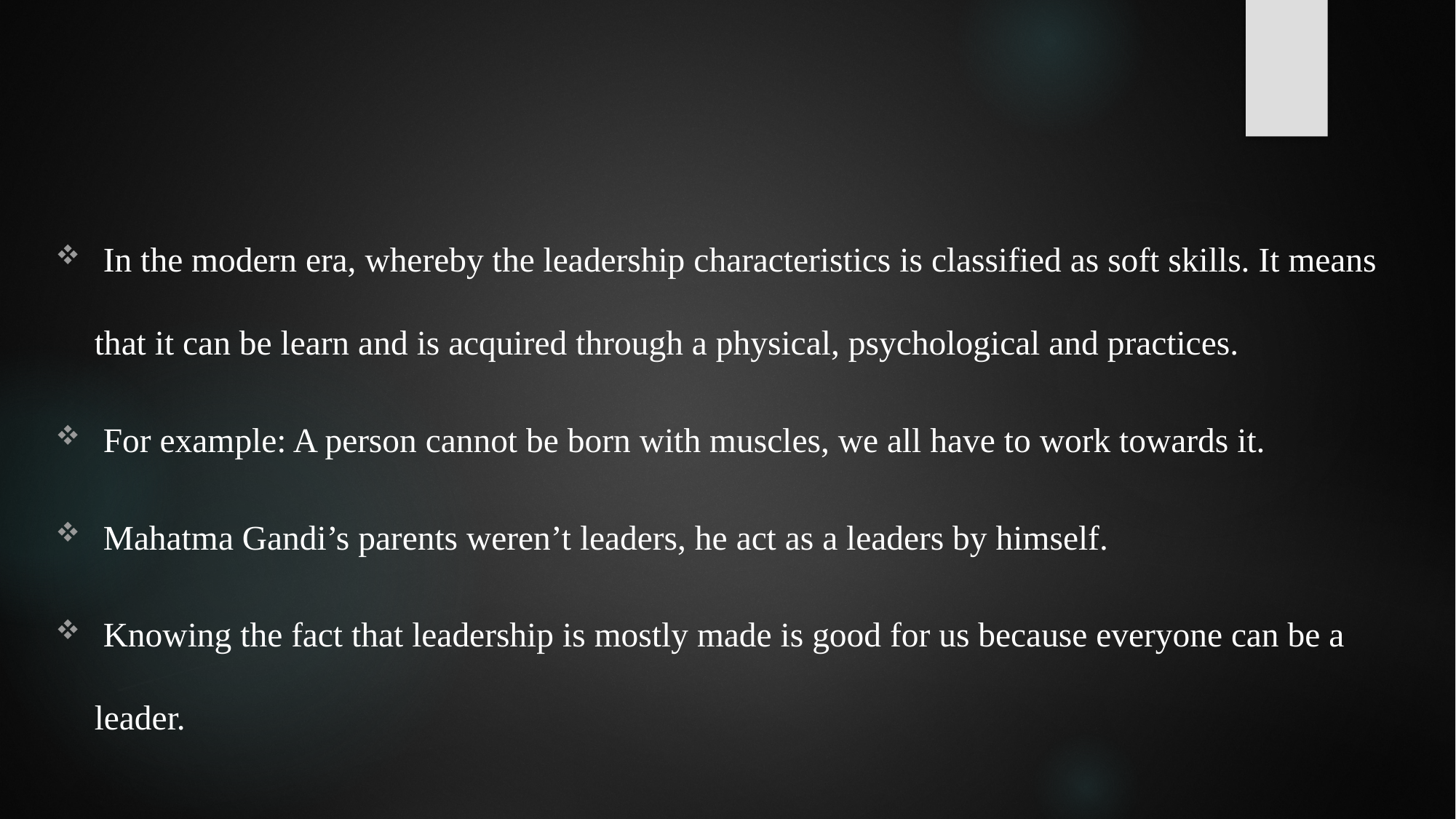

In the modern era, whereby the leadership characteristics is classified as soft skills. It means that it can be learn and is acquired through a physical, psychological and practices.
 For example: A person cannot be born with muscles, we all have to work towards it.
 Mahatma Gandi’s parents weren’t leaders, he act as a leaders by himself.
 Knowing the fact that leadership is mostly made is good for us because everyone can be a leader.